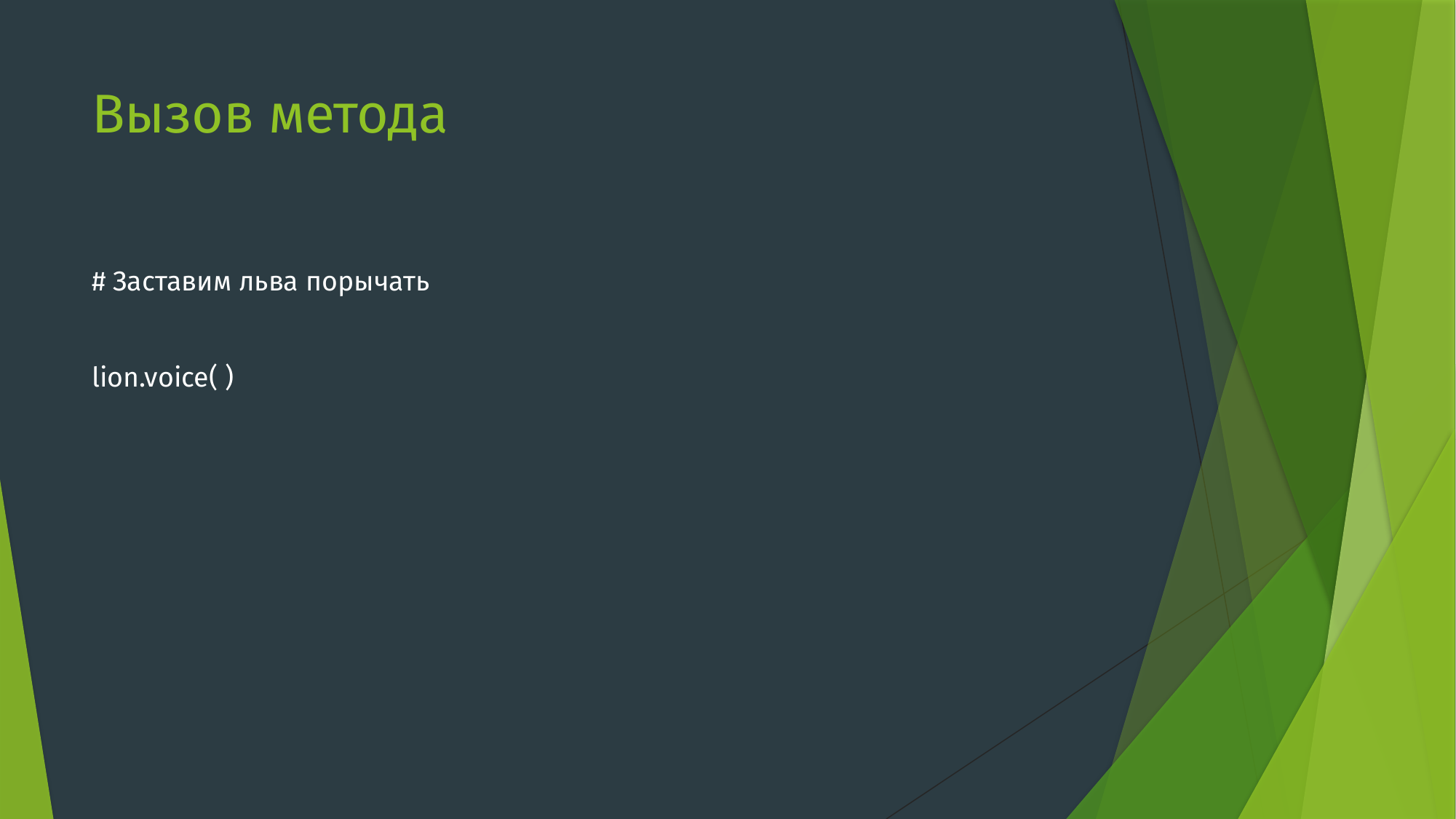

# Вызов метода
# Заставим льва порычать

lion.voice( )